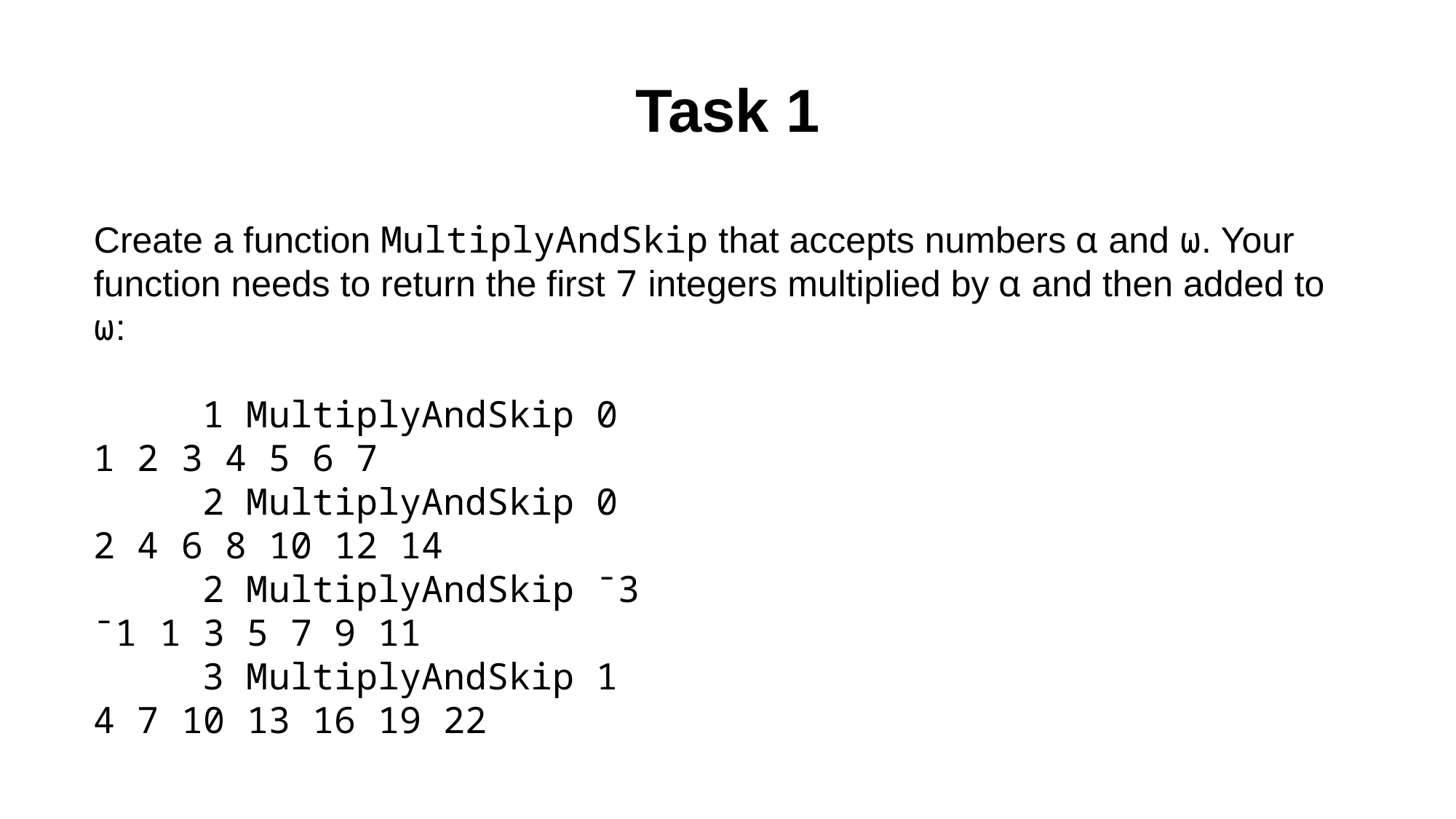

Task 1

Create a function MultiplyAndSkip that accepts numbers ⍺ and ⍵. Your function needs to return the first 7 integers multiplied by ⍺ and then added to ⍵:

	1 MultiplyAndSkip 0
1 2 3 4 5 6 7
	2 MultiplyAndSkip 0
2 4 6 8 10 12 14
	2 MultiplyAndSkip ¯3
¯1 1 3 5 7 9 11
	3 MultiplyAndSkip 1
4 7 10 13 16 19 22